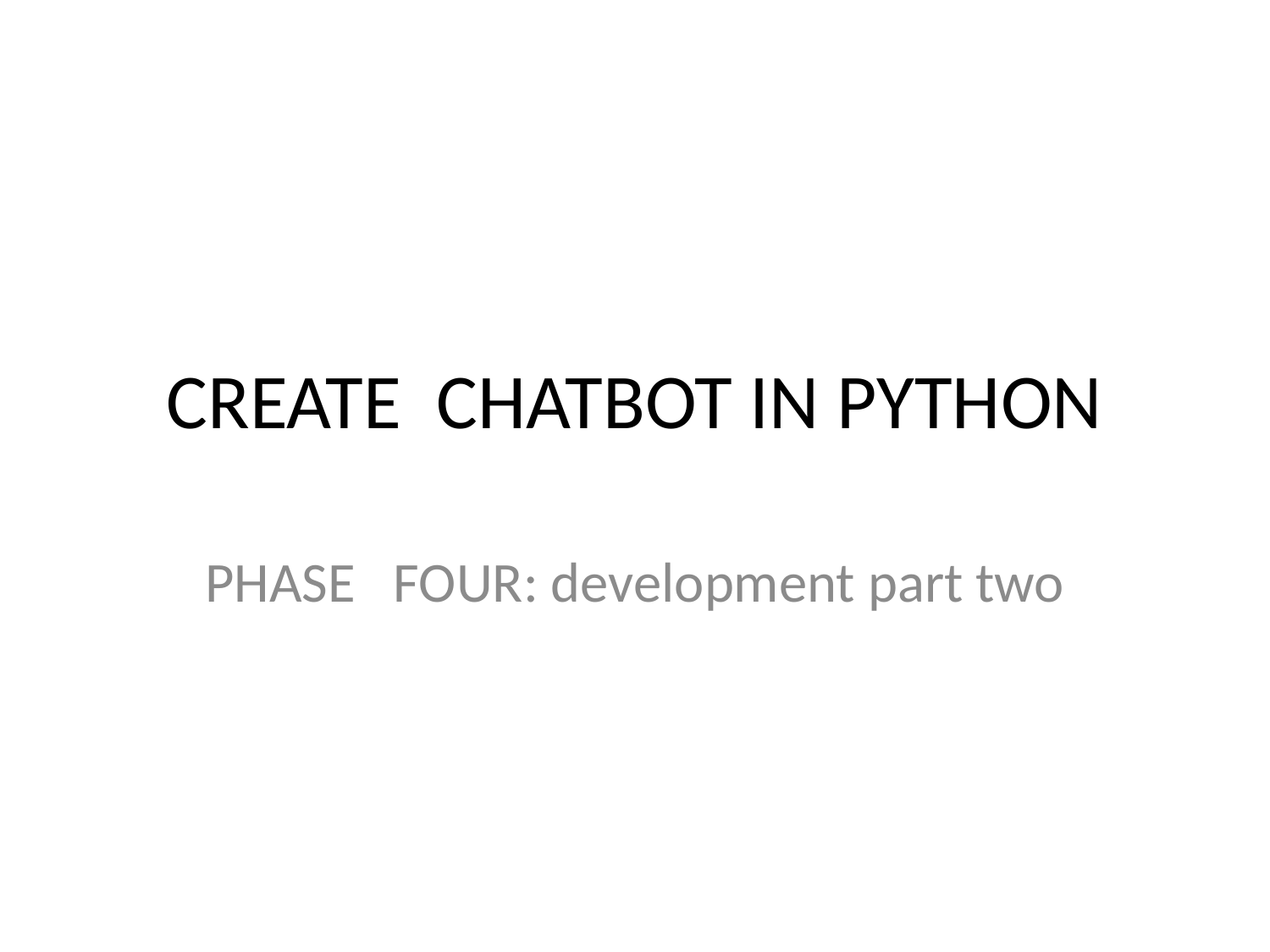

# CREATE  CHATBOT IN PYTHON
PHASE   FOUR: development part two